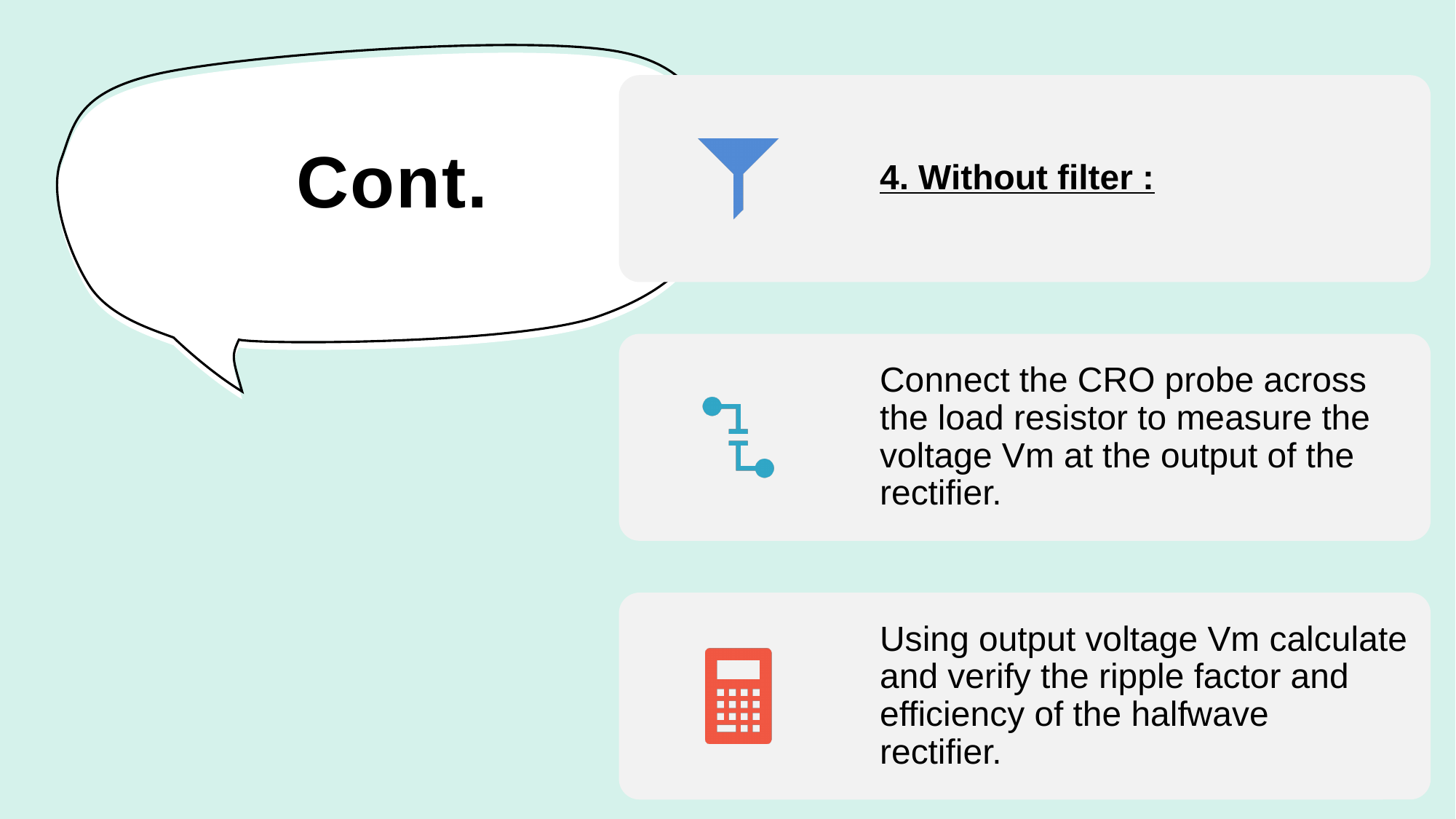

# Cont.
4. Without filter :
Connect the CRO probe across the load resistor to measure the voltage Vm at the output of the rectifier.
Using output voltage Vm calculate and verify the ripple factor and efficiency of the halfwave rectifier.